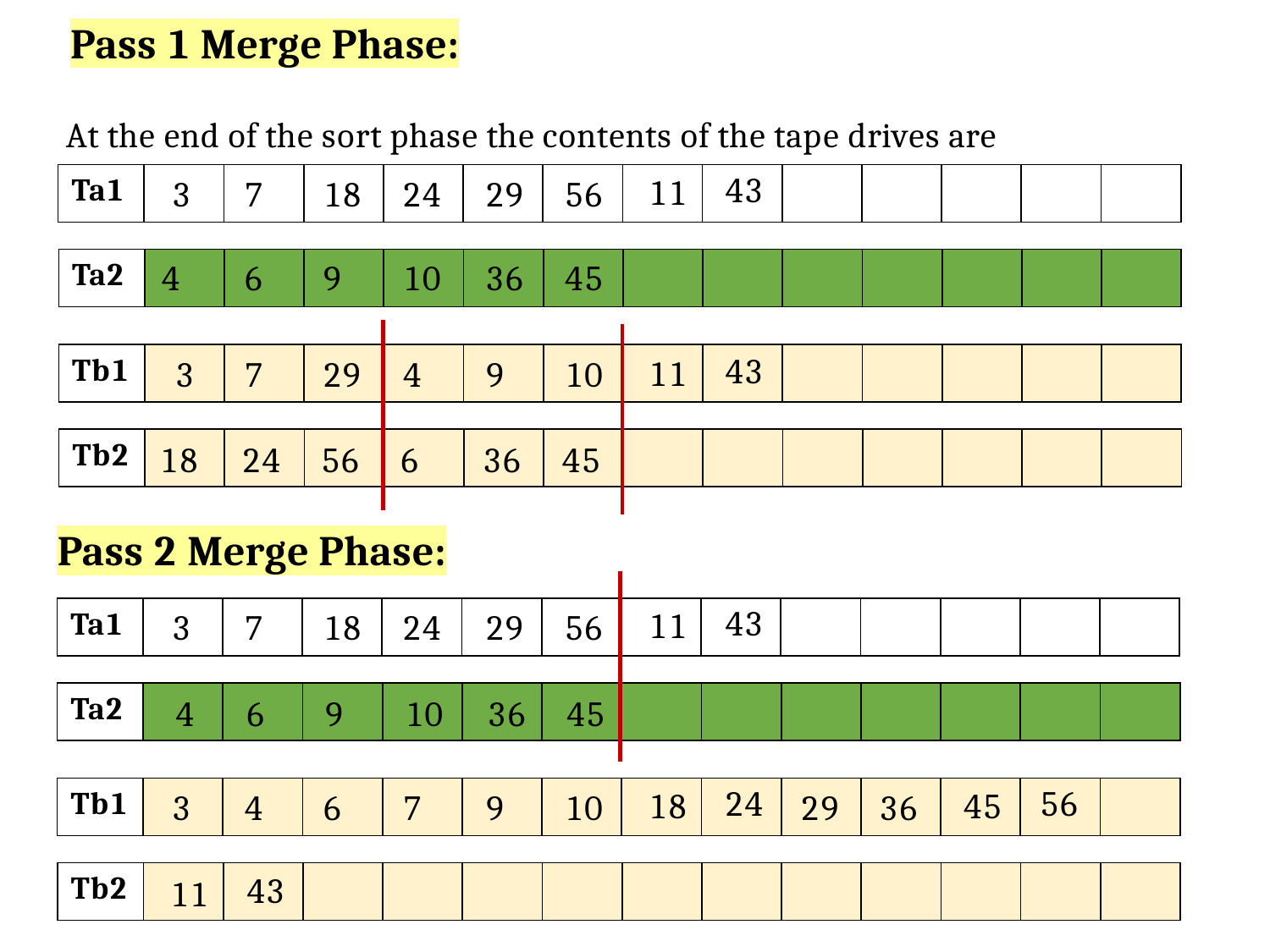

Pass 1 Merge Phase:
At the end of the sort phase the contents of the tape drives are
43
11
| Ta1 |  |  |  |  |  |  |  |  |  |  |  |  |  |
| --- | --- | --- | --- | --- | --- | --- | --- | --- | --- | --- | --- | --- | --- |
3
7
18
24
29
56
4
6
9
10
36
45
| Ta2 |  |  |  |  |  |  |  |  |  |  |  |  |  |
| --- | --- | --- | --- | --- | --- | --- | --- | --- | --- | --- | --- | --- | --- |
43
11
| Tb1 |  |  |  |  |  |  |  |  |  |  |  |  |  |
| --- | --- | --- | --- | --- | --- | --- | --- | --- | --- | --- | --- | --- | --- |
3
7
29
18
24
56
4
9
10
6
36
45
| Tb2 |  |  |  |  |  |  |  |  |  |  |  |  |  |
| --- | --- | --- | --- | --- | --- | --- | --- | --- | --- | --- | --- | --- | --- |
Pass 2 Merge Phase:
43
11
3
7
18
24
29
56
4
6
9
10
36
45
| Ta1 |  |  |  |  |  |  |  |  |  |  |  |  |  |
| --- | --- | --- | --- | --- | --- | --- | --- | --- | --- | --- | --- | --- | --- |
| Ta2 |  |  |  |  |  |  |  |  |  |  |  |  |  |
| --- | --- | --- | --- | --- | --- | --- | --- | --- | --- | --- | --- | --- | --- |
24
18
3
4
6
7
9
10
56
45
29
36
| Tb1 |  |  |  |  |  |  |  |  |  |  |  |  |  |
| --- | --- | --- | --- | --- | --- | --- | --- | --- | --- | --- | --- | --- | --- |
43
11
| Tb2 |  |  |  |  |  |  |  |  |  |  |  |  |  |
| --- | --- | --- | --- | --- | --- | --- | --- | --- | --- | --- | --- | --- | --- |